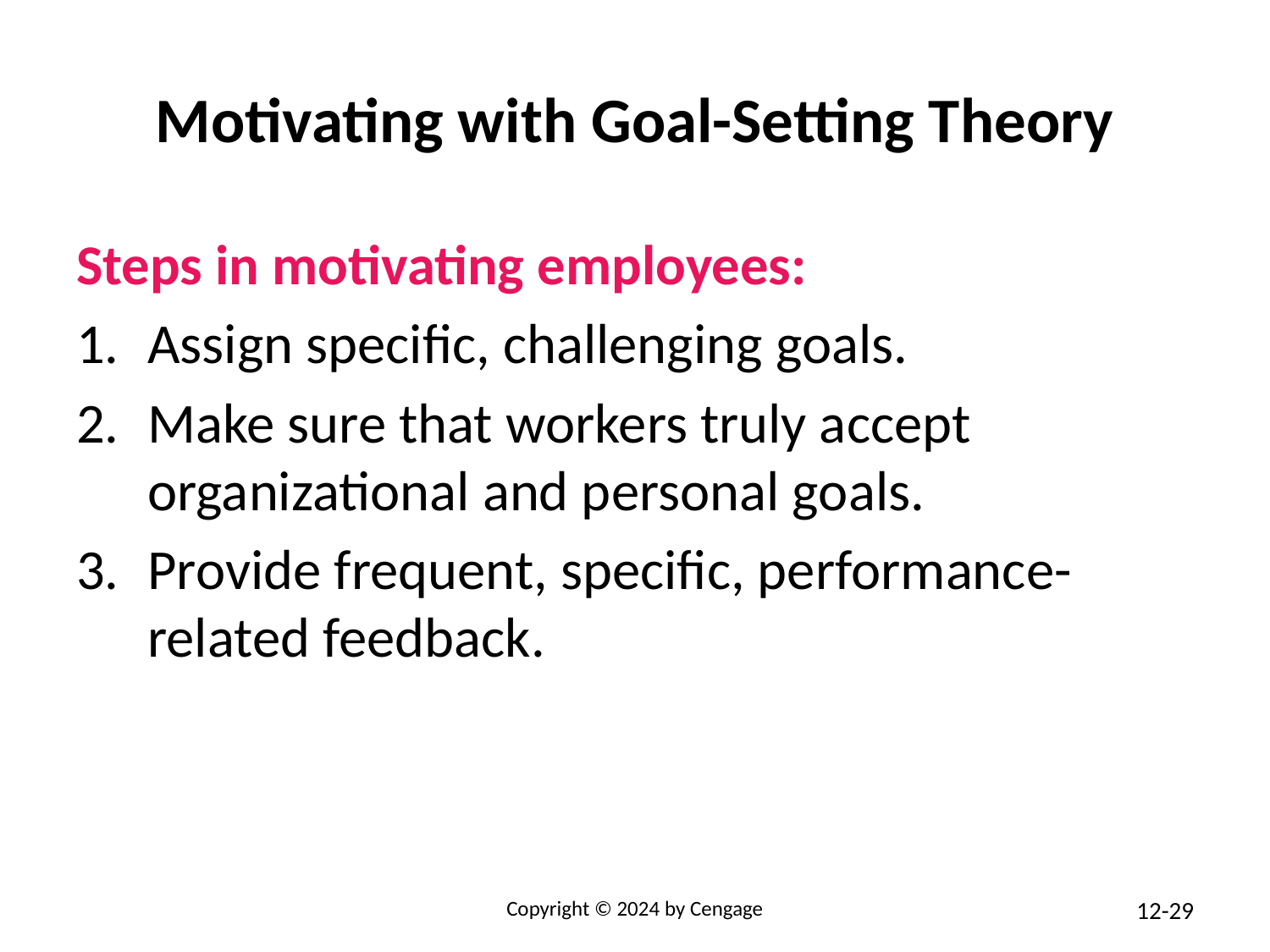

# Motivating with Goal-Setting Theory
Steps in motivating employees:
Assign specific, challenging goals.
Make sure that workers truly accept organizational and personal goals.
Provide frequent, specific, performance-related feedback.
Copyright © 2024 by Cengage
29
12-29